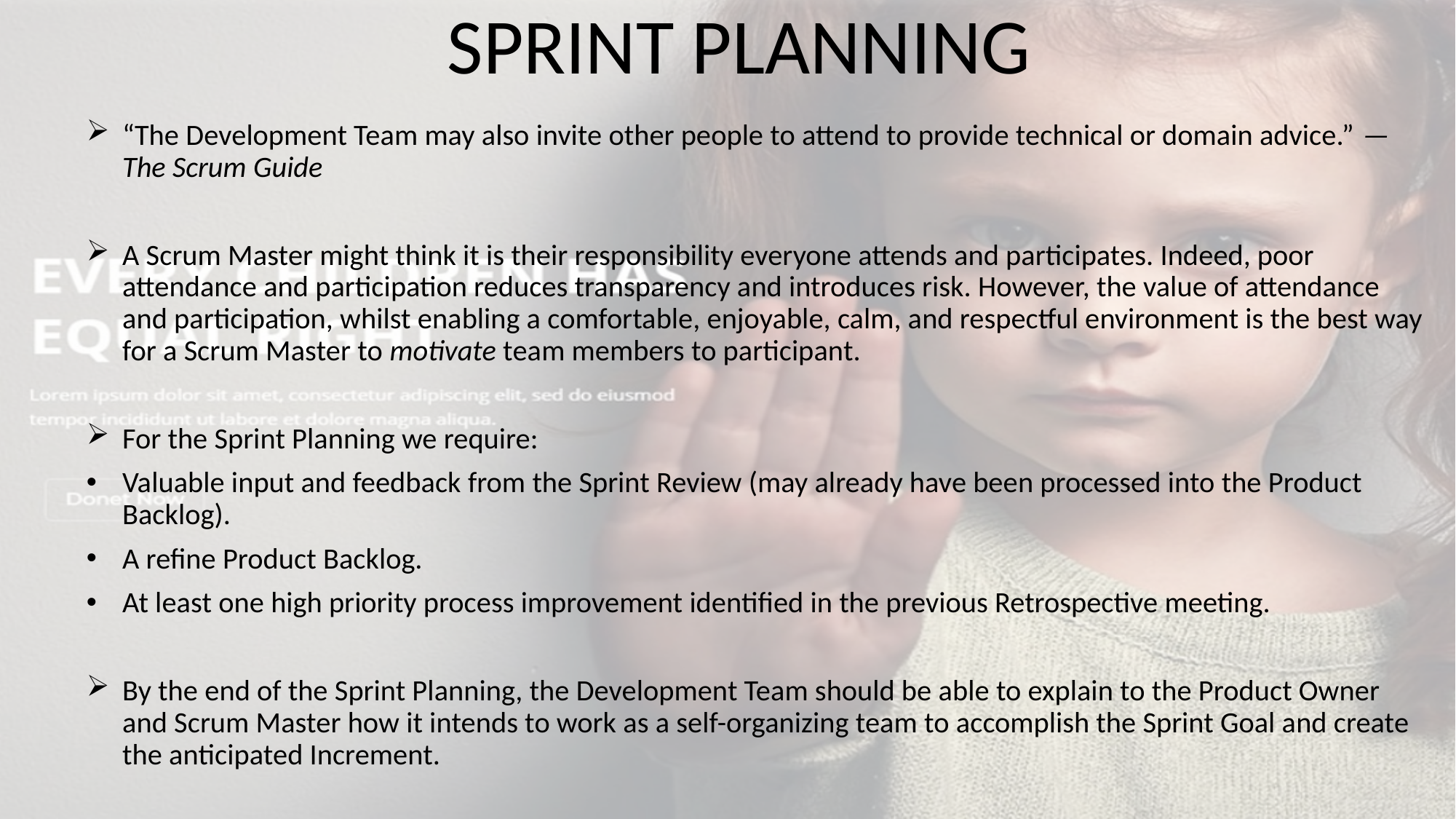

# SPRINT PLANNING
“The Development Team may also invite other people to attend to provide technical or domain advice.” — The Scrum Guide

A Scrum Master might think it is their responsibility everyone attends and participates. Indeed, poor attendance and participation reduces transparency and introduces risk. However, the value of attendance and participation, whilst enabling a comfortable, enjoyable, calm, and respectful environment is the best way for a Scrum Master to motivate team members to participant.

For the Sprint Planning we require:
Valuable input and feedback from the Sprint Review (may already have been processed into the Product Backlog).
A refine Product Backlog.
At least one high priority process improvement identified in the previous Retrospective meeting.

By the end of the Sprint Planning, the Development Team should be able to explain to the Product Owner and Scrum Master how it intends to work as a self-organizing team to accomplish the Sprint Goal and create the anticipated Increment.